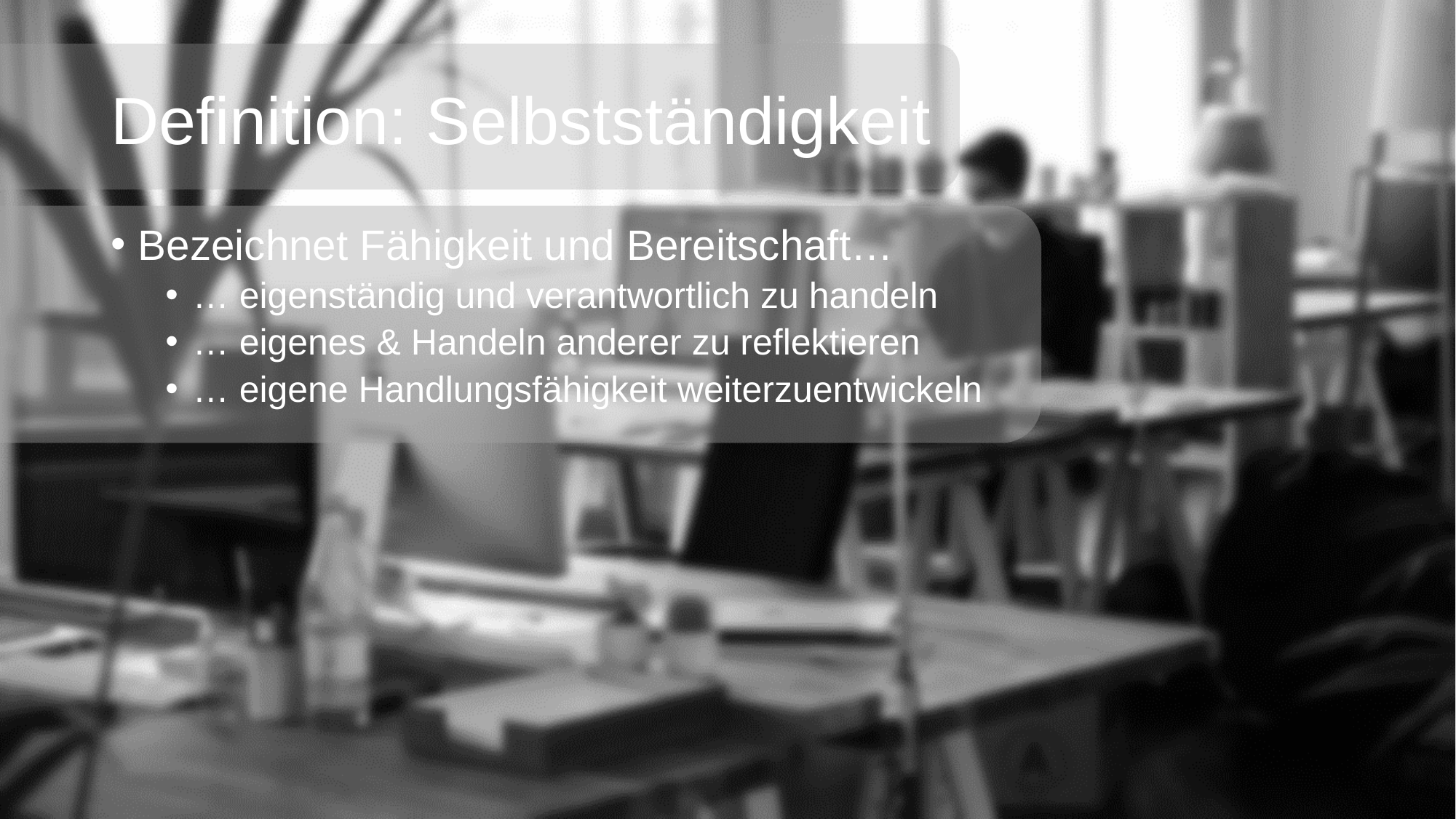

# Definition: Selbstständigkeit

Bezeichnet Fähigkeit und Bereitschaft…
… eigenständig und verantwortlich zu handeln
… eigenes & Handeln anderer zu reflektieren
… eigene Handlungsfähigkeit weiterzuentwickeln